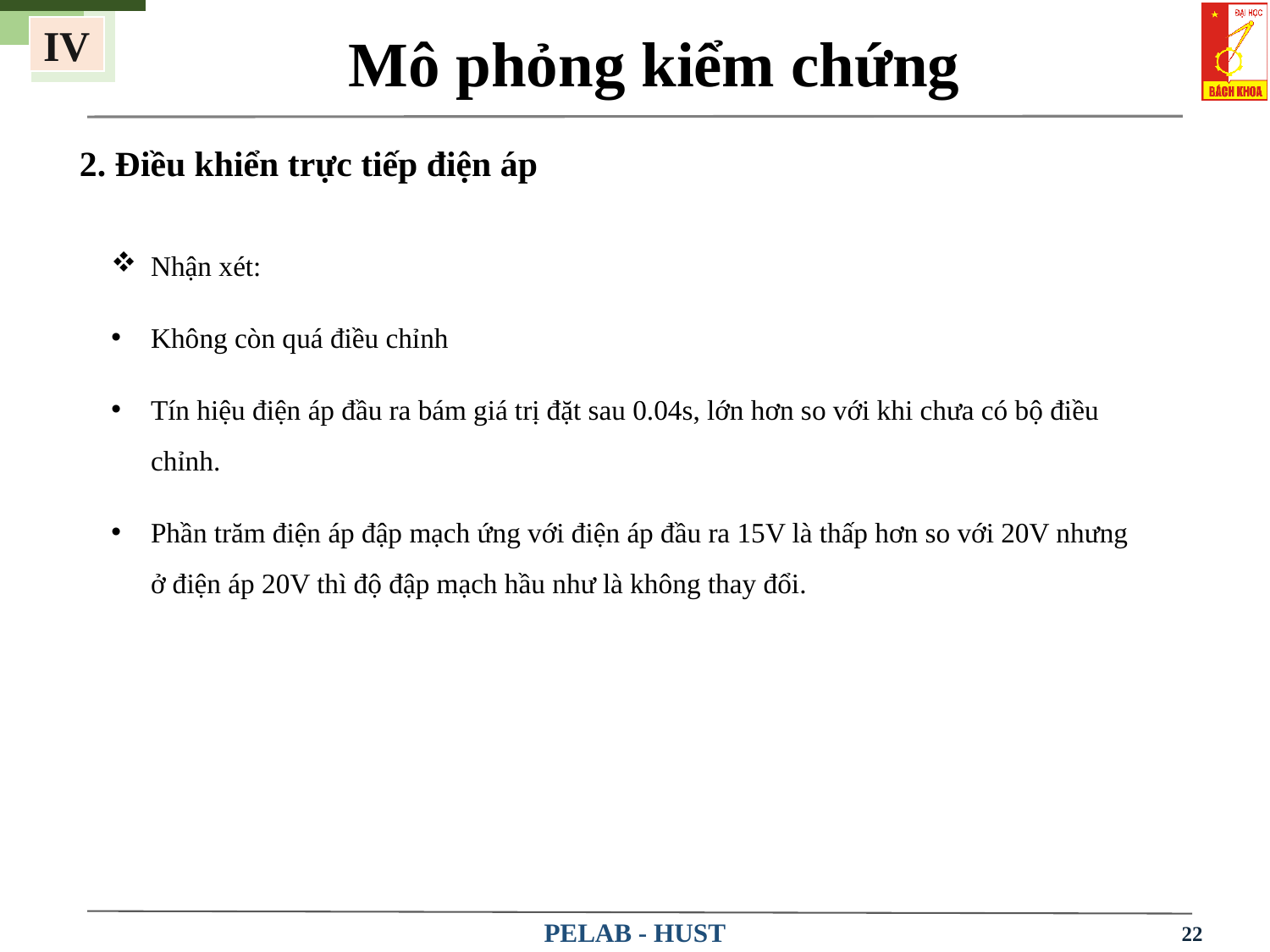

IV
Mô phỏng kiểm chứng
2. Điều khiển trực tiếp điện áp
Nhận xét:
Không còn quá điều chỉnh
Tín hiệu điện áp đầu ra bám giá trị đặt sau 0.04s, lớn hơn so với khi chưa có bộ điều chỉnh.
Phần trăm điện áp đập mạch ứng với điện áp đầu ra 15V là thấp hơn so với 20V nhưng ở điện áp 20V thì độ đập mạch hầu như là không thay đổi.
22